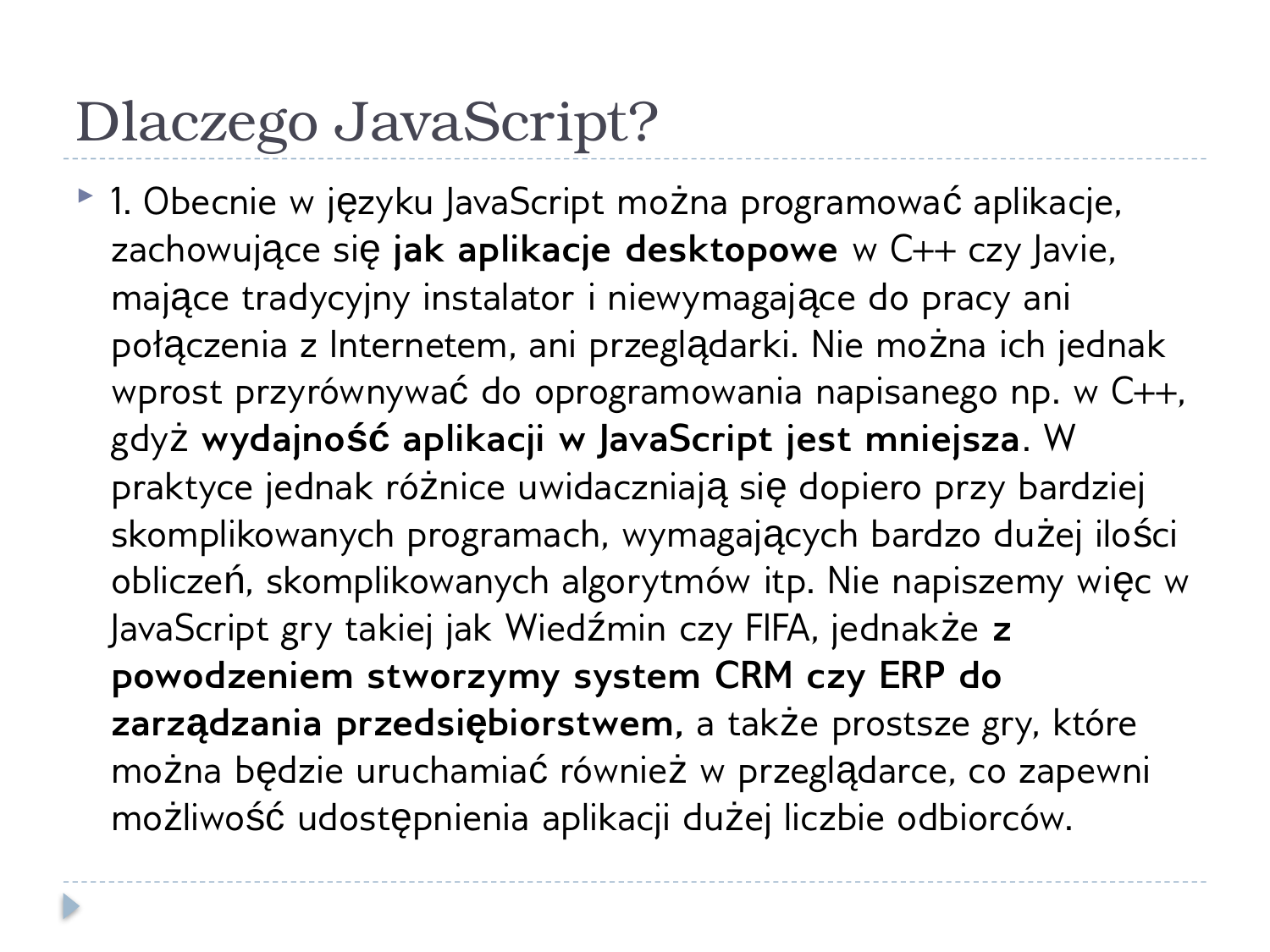

# Dlaczego JavaScript?
1. Obecnie w języku JavaScript można programować aplikacje, zachowujące się jak aplikacje desktopowe w C++ czy Javie, mające tradycyjny instalator i niewymagające do pracy ani połączenia z Internetem, ani przeglądarki. Nie można ich jednak wprost przyrównywać do oprogramowania napisanego np. w C++, gdyż wydajność aplikacji w JavaScript jest mniejsza. W praktyce jednak różnice uwidaczniają się dopiero przy bardziej skomplikowanych programach, wymagających bardzo dużej ilości obliczeń, skomplikowanych algorytmów itp. Nie napiszemy więc w JavaScript gry takiej jak Wiedźmin czy FIFA, jednakże z powodzeniem stworzymy system CRM czy ERP do zarządzania przedsiębiorstwem, a także prostsze gry, które można będzie uruchamiać również w przeglądarce, co zapewni możliwość udostępnienia aplikacji dużej liczbie odbiorców.